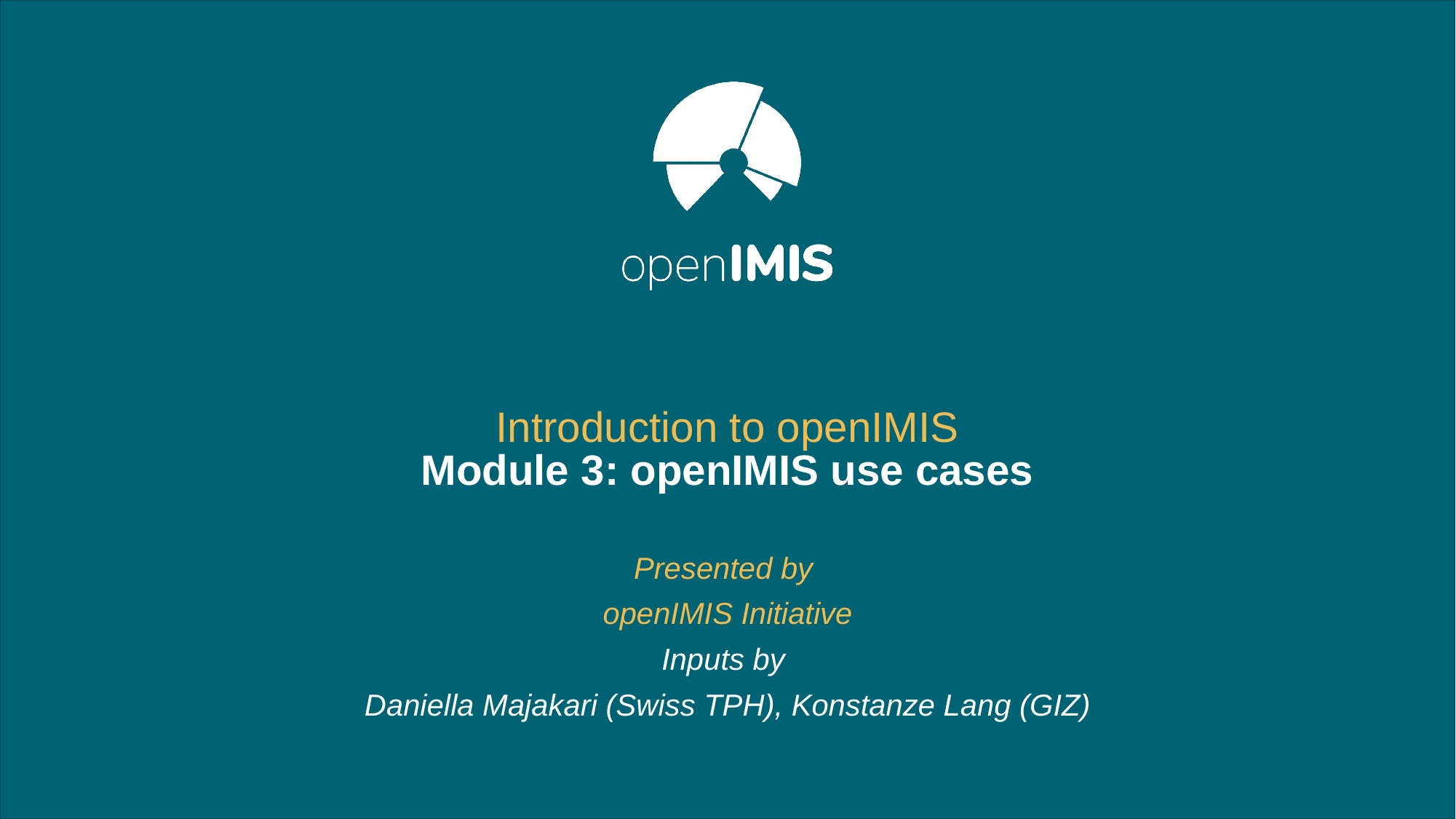

# Introduction to openIMIS Module 3: openIMIS use cases
Presented by
openIMIS Initiative
Inputs by
Daniella Majakari (Swiss TPH), Konstanze Lang (GIZ)